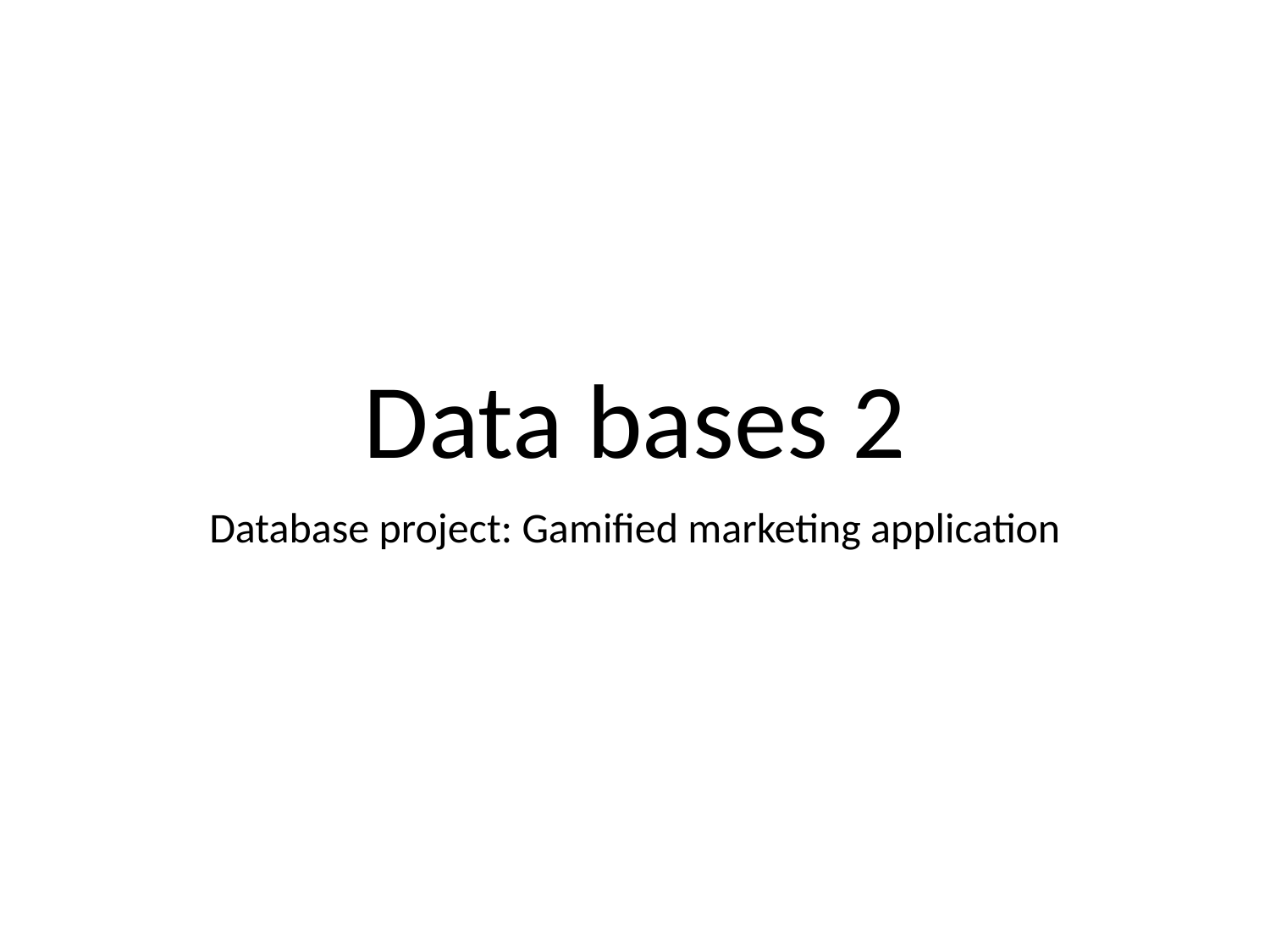

# Data bases 2
Database project: Gamified marketing application